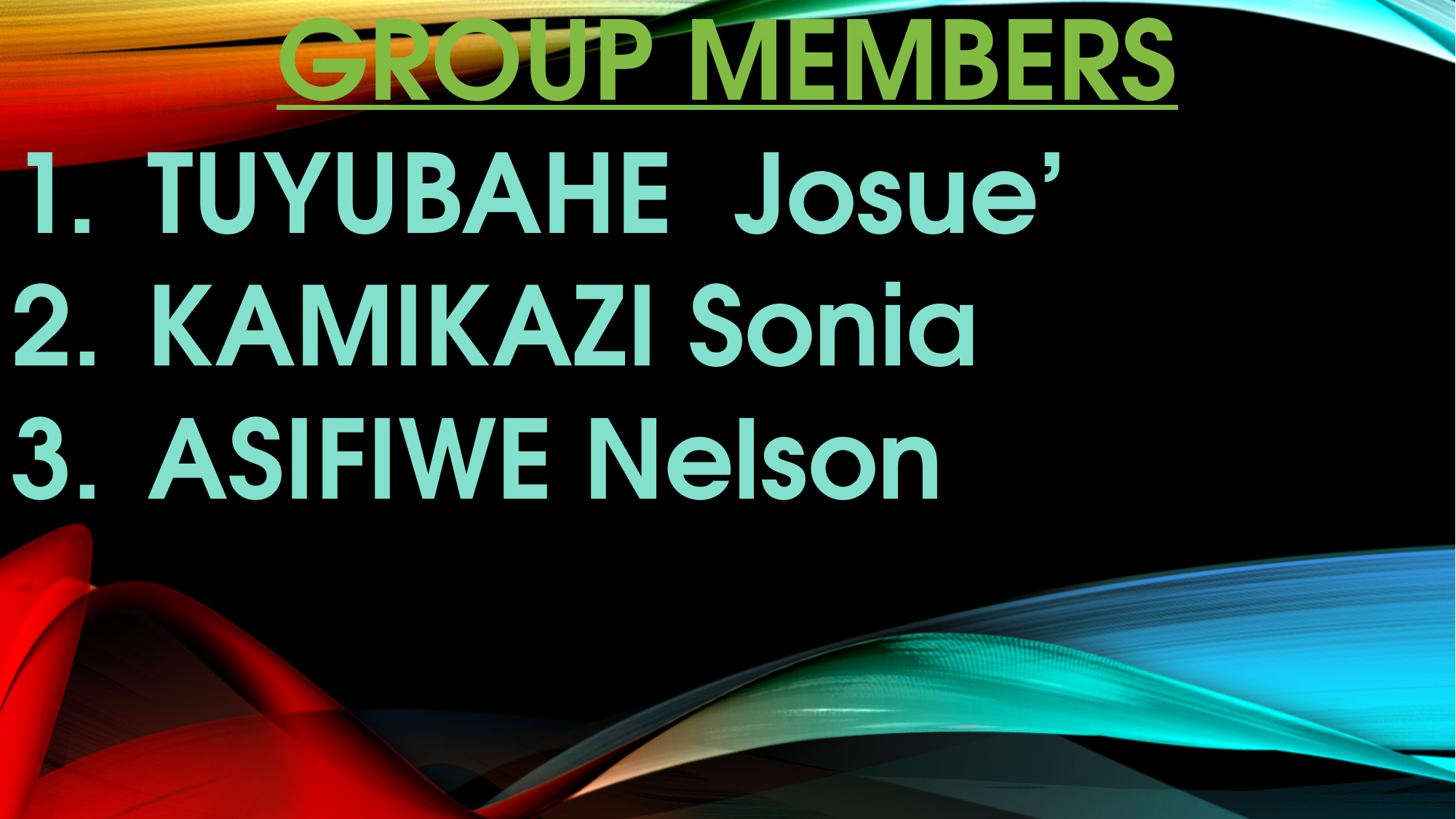

GROUP MEMBERS
TUYUBAHE  Josue’
KAMIKAZI Sonia
ASIFIWE Nelson